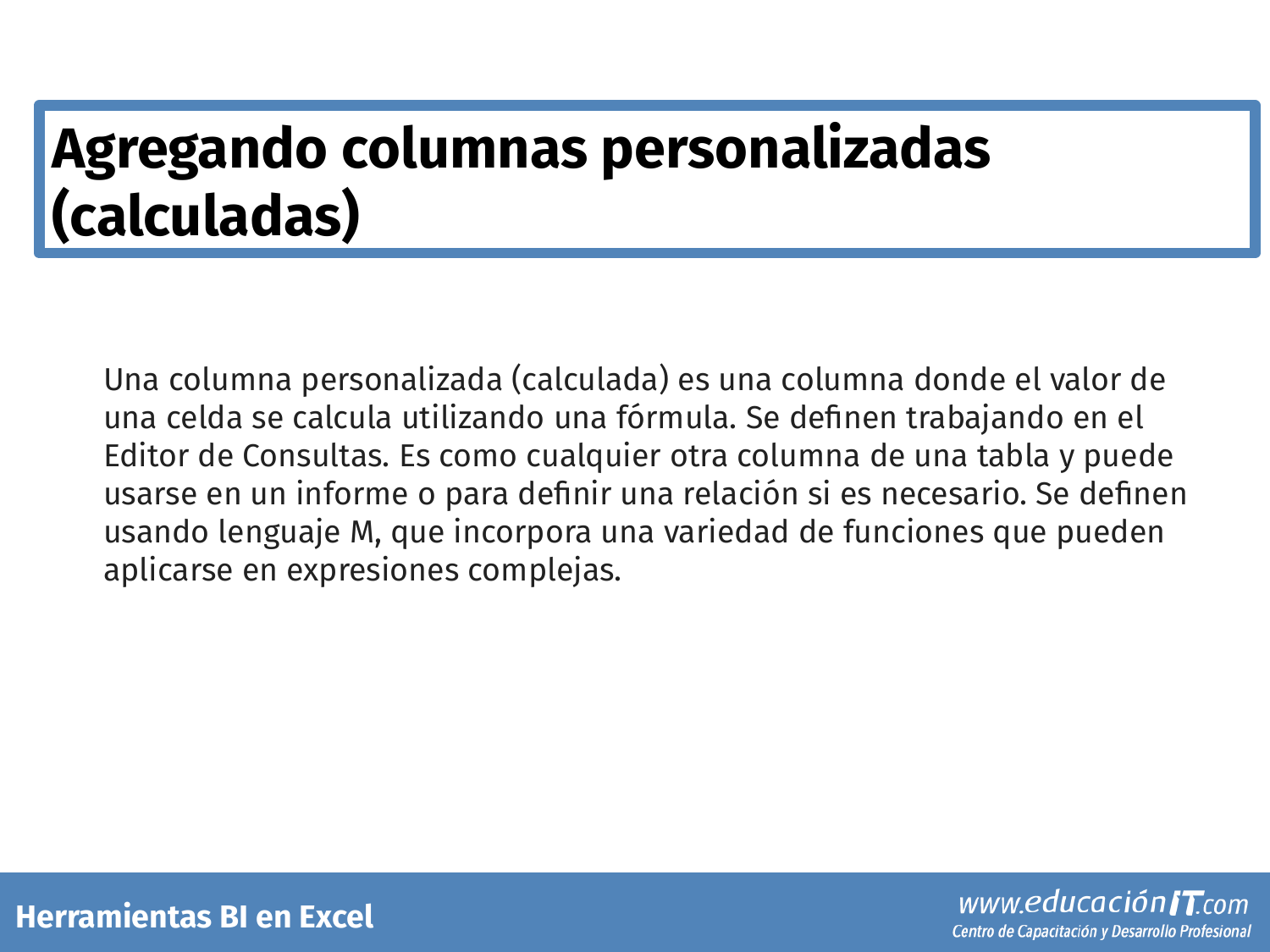

Agregando columnas personalizadas (calculadas)

Una columna personalizada (calculada) es una columna donde el valor de una celda se calcula utilizando una fórmula. Se definen trabajando en el Editor de Consultas. Es como cualquier otra columna de una tabla y puede usarse en un informe o para definir una relación si es necesario. Se definen usando lenguaje M, que incorpora una variedad de funciones que pueden aplicarse en expresiones complejas.